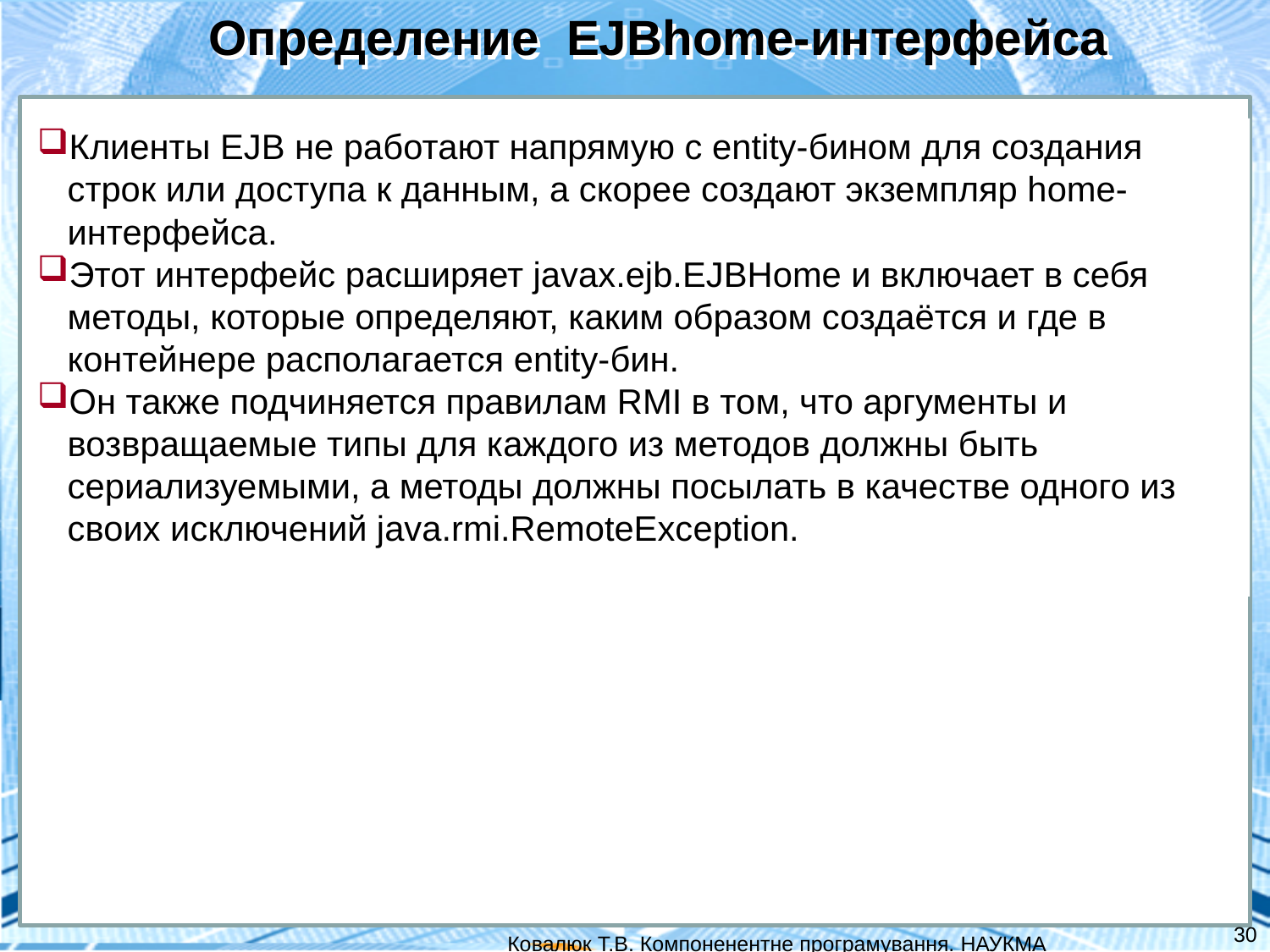

Определение  EJBhome-интерфейса
Клиенты EJB не работают напрямую с entity-бином для создания строк или доступа к данным, а скорее создают экземпляр home-интерфейса.
Этот интерфейс расширяет javax.ejb.EJBHome и включает в себя методы, которые определяют, каким образом создаётся и где в контейнере располагается entity-бин.
Он также подчиняется правилам RMI в том, что аргументы и возвращаемые типы для каждого из методов должны быть сериализуемыми, а методы должны посылать в качестве одного из своих исключений java.rmi.RemoteException.